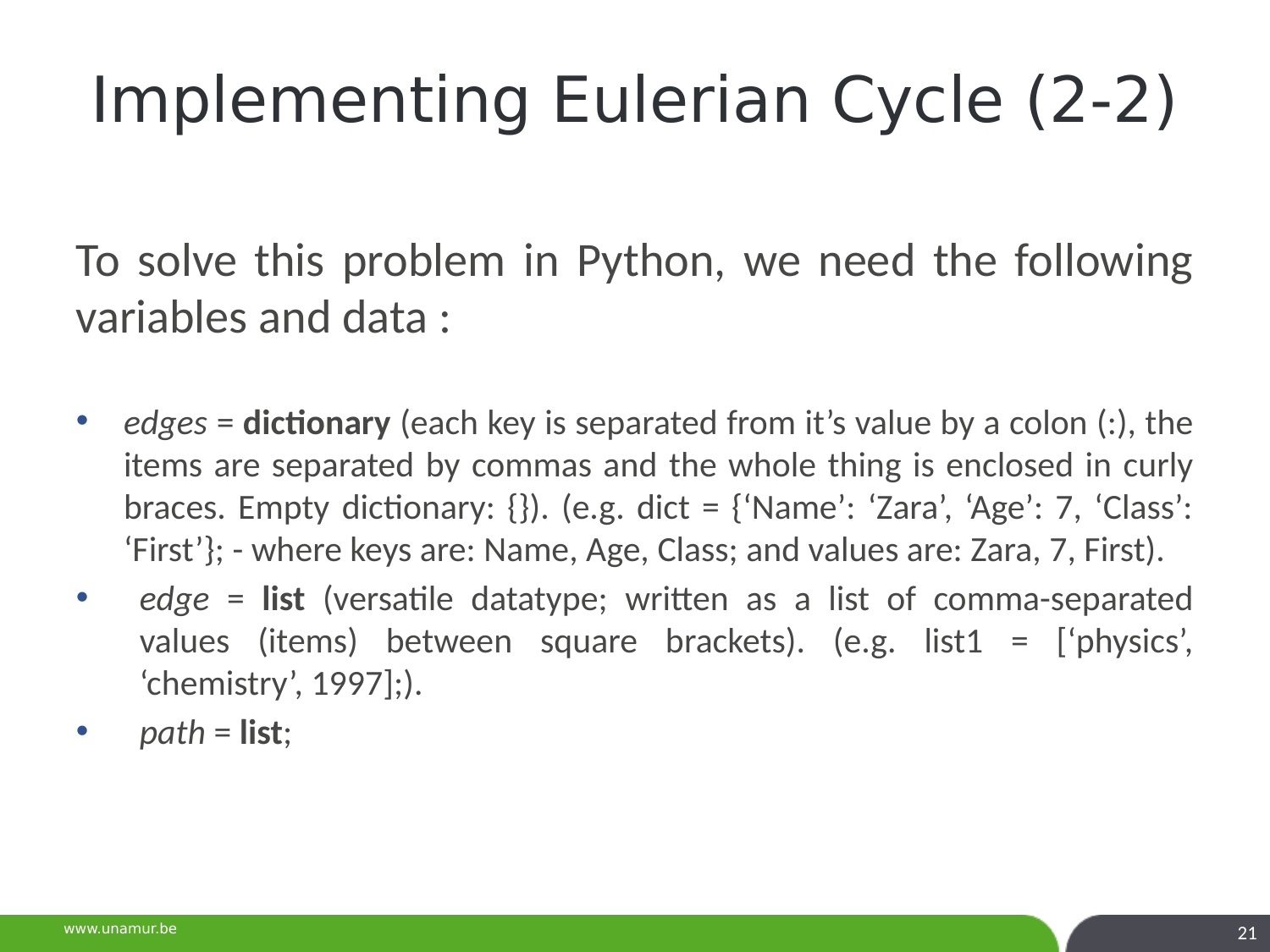

# Implementing Eulerian Cycle (2-2)
To solve this problem in Python, we need the following variables and data :

edges = dictionary (each key is separated from it’s value by a colon (:), the items are separated by commas and the whole thing is enclosed in curly braces. Empty dictionary: {}). (e.g. dict = {‘Name’: ‘Zara’, ‘Age’: 7, ‘Class’: ‘First’}; - where keys are: Name, Age, Class; and values are: Zara, 7, First).
edge = list (versatile datatype; written as a list of comma-separated values (items) between square brackets). (e.g. list1 = [‘physics’, ‘chemistry’, 1997];).
path = list;
21